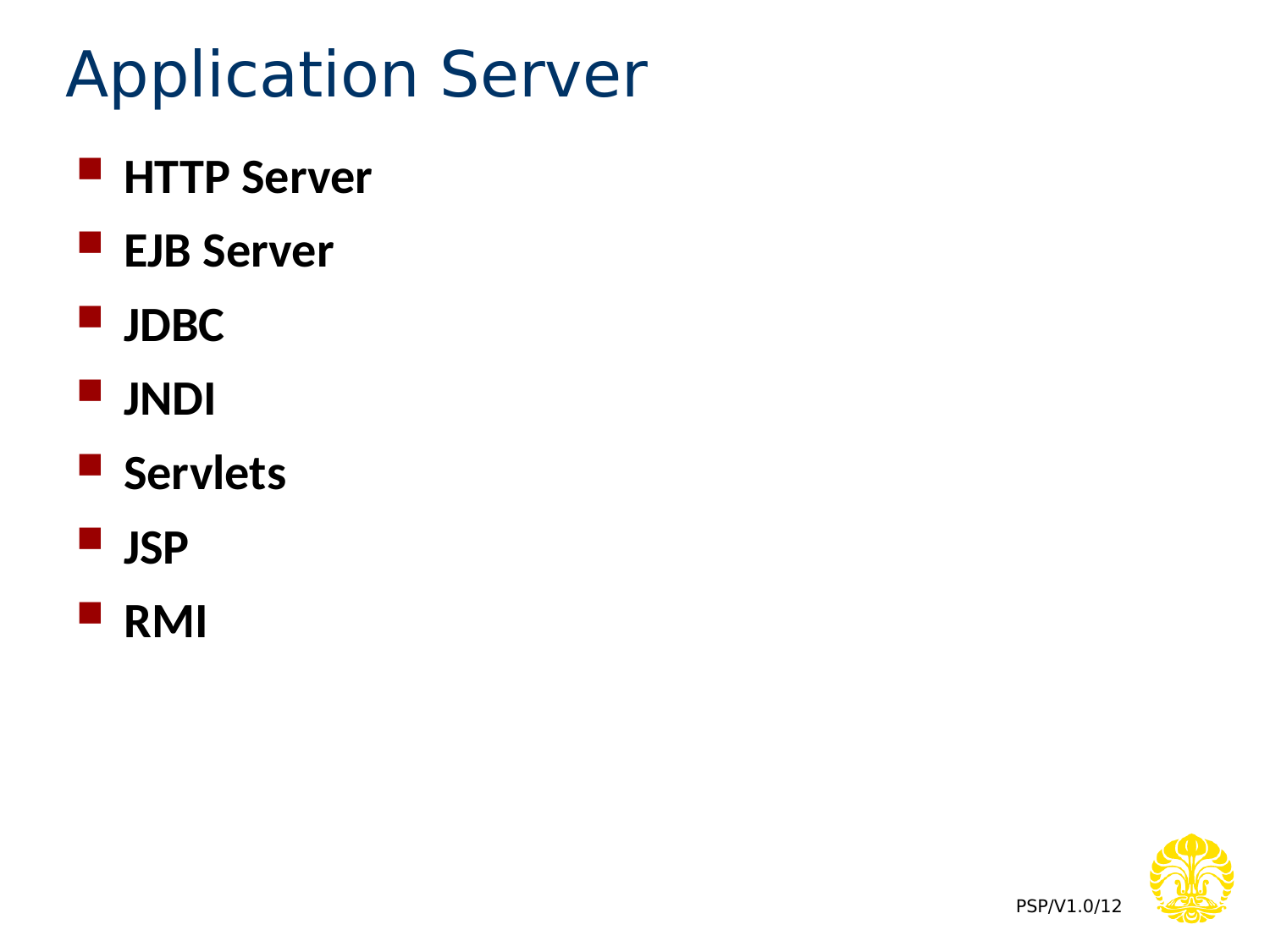

# Application Server
HTTP Server
EJB Server
JDBC
JNDI
Servlets
JSP
RMI